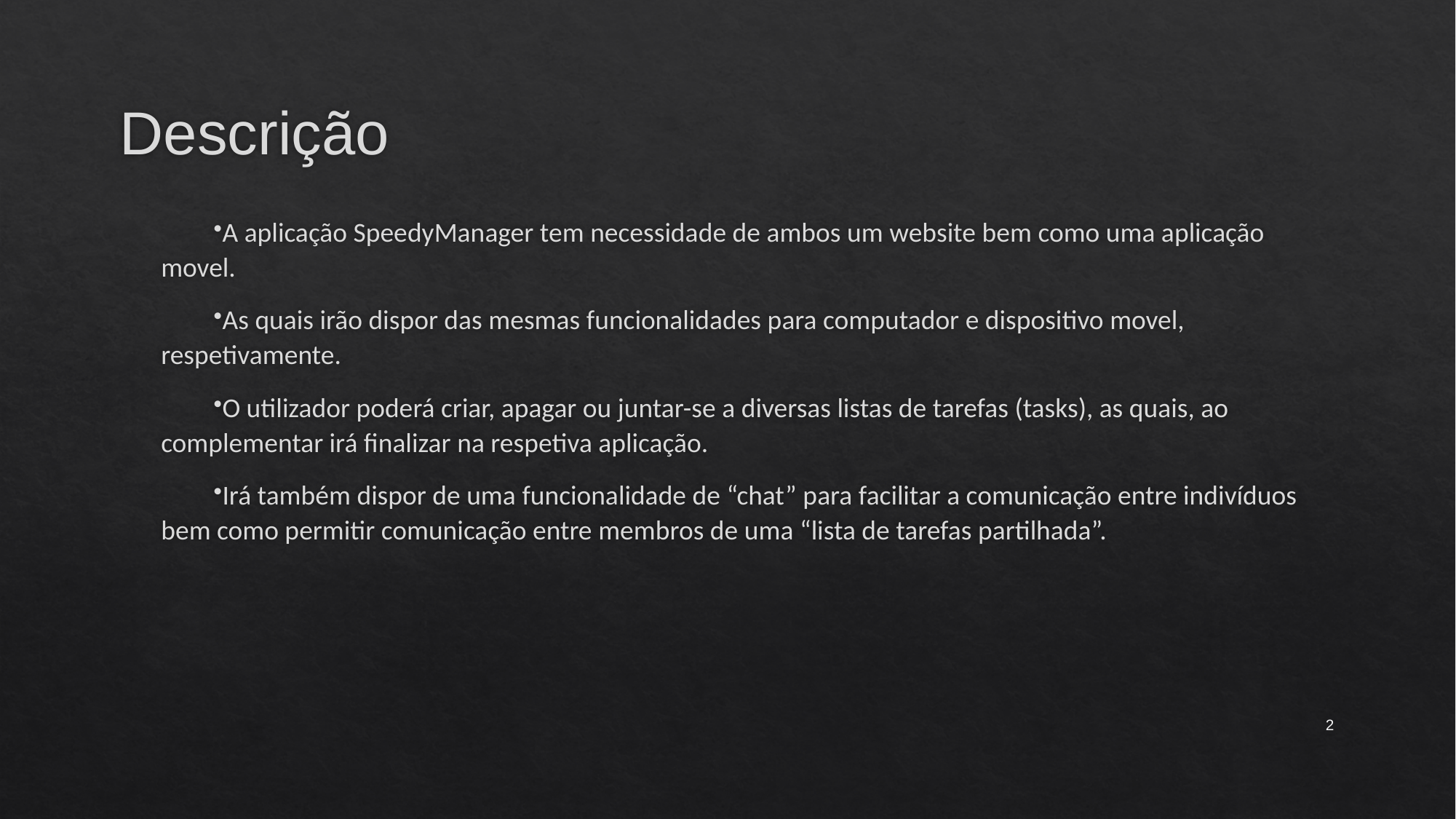

# Descrição
A aplicação SpeedyManager tem necessidade de ambos um website bem como uma aplicação movel.
As quais irão dispor das mesmas funcionalidades para computador e dispositivo movel, respetivamente.
O utilizador poderá criar, apagar ou juntar-se a diversas listas de tarefas (tasks), as quais, ao complementar irá finalizar na respetiva aplicação.
Irá também dispor de uma funcionalidade de “chat” para facilitar a comunicação entre indivíduos bem como permitir comunicação entre membros de uma “lista de tarefas partilhada”.
2